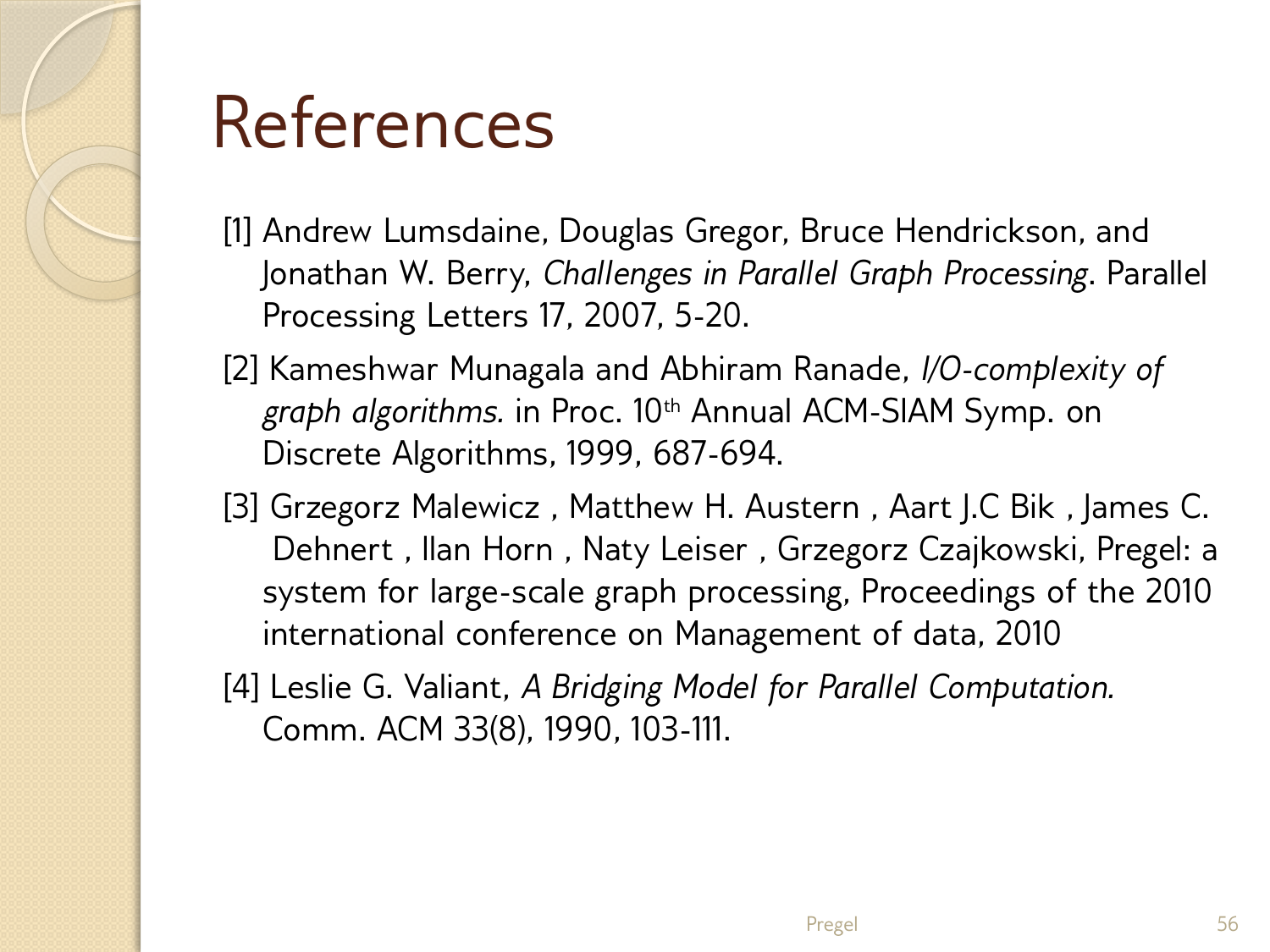

# References
[1] Andrew Lumsdaine, Douglas Gregor, Bruce Hendrickson, and Jonathan W. Berry, Challenges in Parallel Graph Processing. Parallel Processing Letters 17, 2007, 5-20.
[2] Kameshwar Munagala and Abhiram Ranade, I/O-complexity of graph algorithms. in Proc. 10th Annual ACM-SIAM Symp. on Discrete Algorithms, 1999, 687-694.
[3] Grzegorz Malewicz , Matthew H. Austern , Aart J.C Bik , James C.   Dehnert , Ilan Horn , Naty Leiser , Grzegorz Czajkowski, Pregel: a system for large-scale graph processing, Proceedings of the 2010 international conference on Management of data, 2010
[4] Leslie G. Valiant, A Bridging Model for Parallel Computation. Comm. ACM 33(8), 1990, 103-111.
Pregel
56